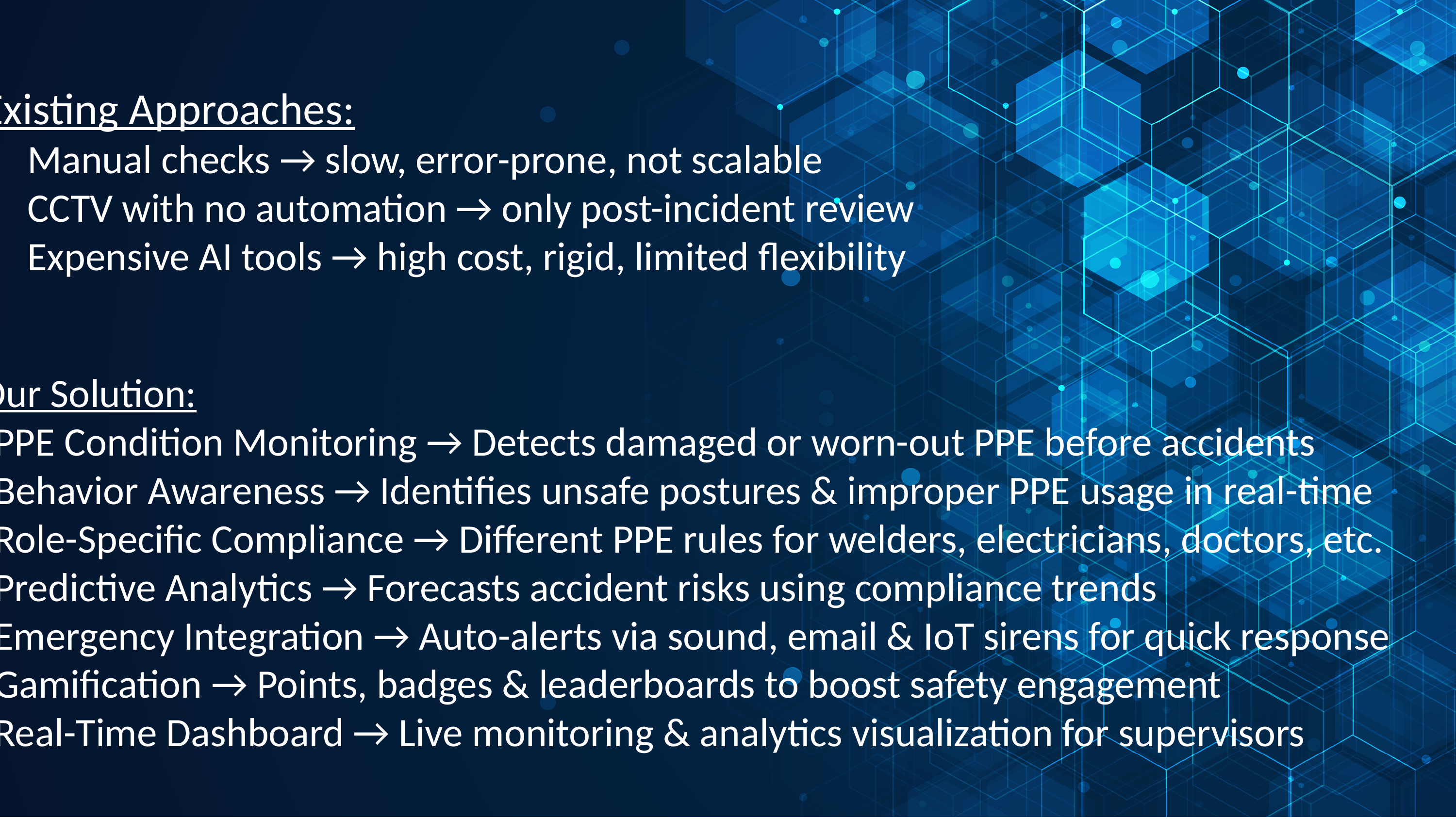

Existing Approaches:
Manual checks → slow, error-prone, not scalable
CCTV with no automation → only post-incident review
Expensive AI tools → high cost, rigid, limited flexibility
Our Solution:
PPE Condition Monitoring → Detects damaged or worn-out PPE before accidents
Behavior Awareness → Identifies unsafe postures & improper PPE usage in real-time
Role-Specific Compliance → Different PPE rules for welders, electricians, doctors, etc.
Predictive Analytics → Forecasts accident risks using compliance trends
Emergency Integration → Auto-alerts via sound, email & IoT sirens for quick response
Gamification → Points, badges & leaderboards to boost safety engagement
Real-Time Dashboard → Live monitoring & analytics visualization for supervisors